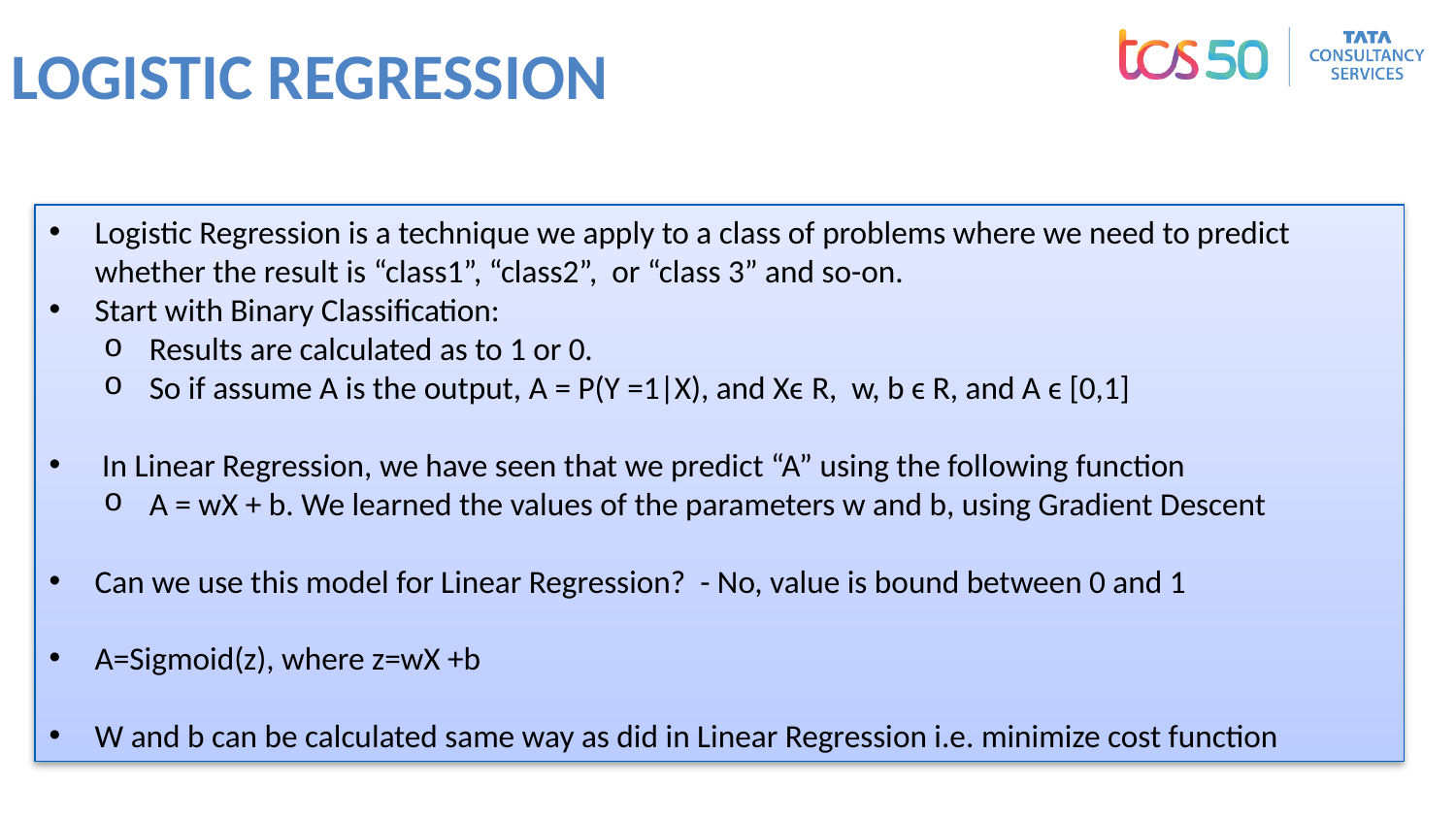

# LOGISTIC REGRESSION
Logistic Regression is a technique we apply to a class of problems where we need to predict whether the result is “class1”, “class2”,  or “class 3” and so-on.
Start with Binary Classification:
Results are calculated as to 1 or 0.
So if assume A is the output, A = P(Y =1|X), and Xϵ R,  w, b ϵ R, and A ϵ [0,1]

 In Linear Regression, we have seen that we predict “A” using the following function
A = wX + b. We learned the values of the parameters w and b, using Gradient Descent

Can we use this model for Linear Regression?  - No, value is bound between 0 and 1

A=Sigmoid(z), where z=wX +b

W and b can be calculated same way as did in Linear Regression i.e. minimize cost function